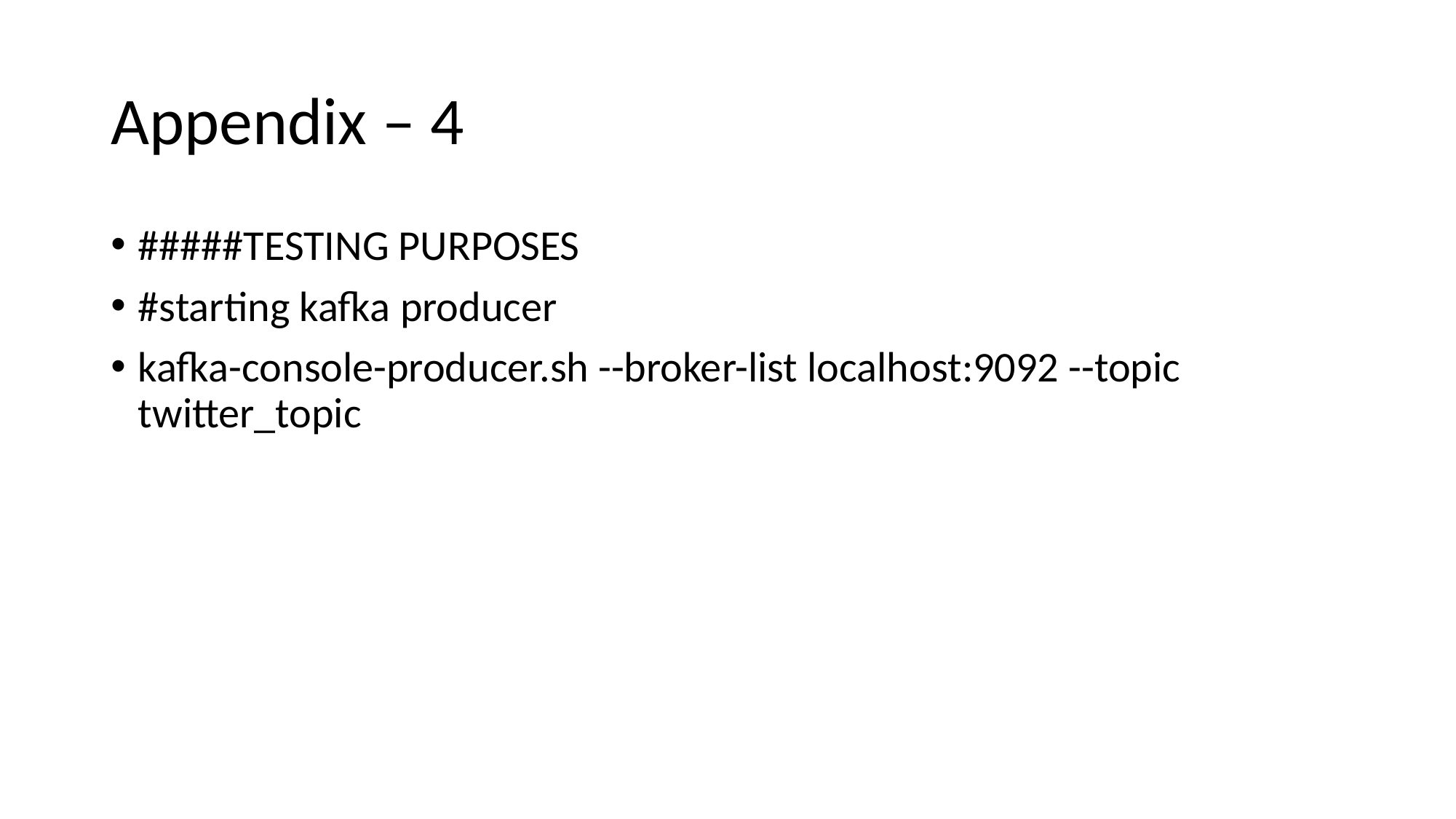

# Appendix – 4
#####TESTING PURPOSES
#starting kafka producer
kafka-console-producer.sh --broker-list localhost:9092 --topic twitter_topic